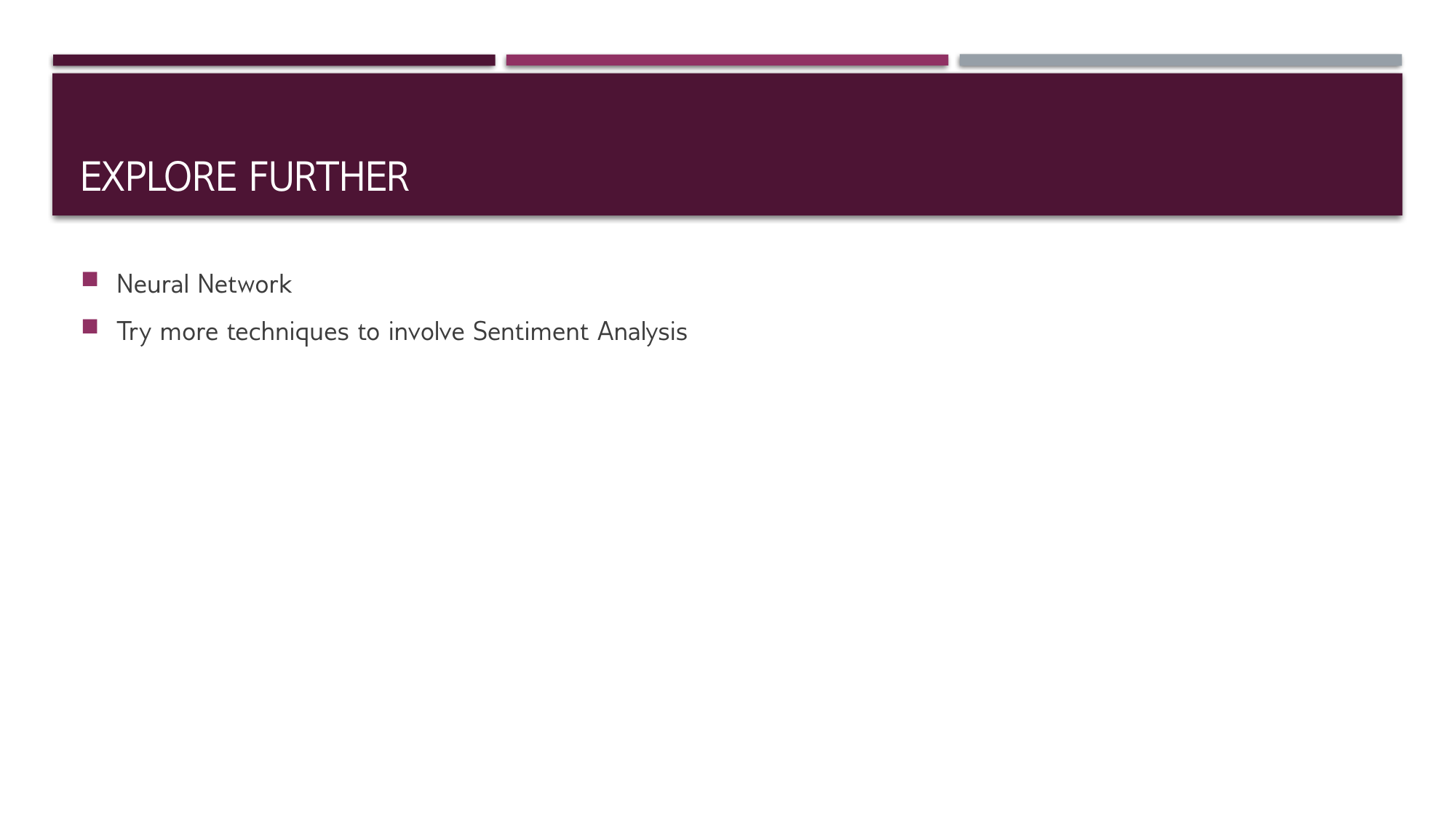

# Explore further
Neural Network
Try more techniques to involve Sentiment Analysis